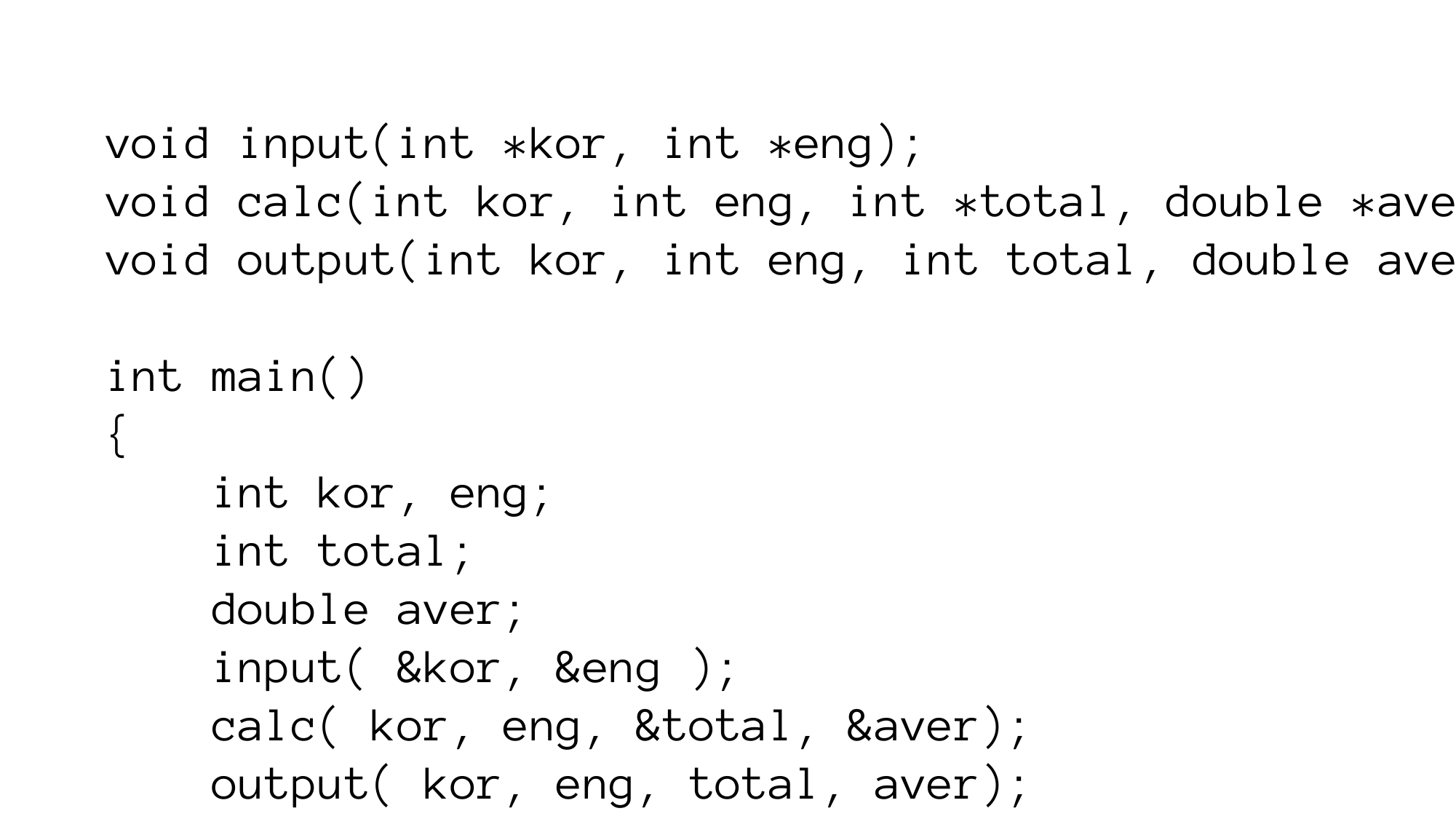

void input(int *kor, int *eng);
void calc(int kor, int eng, int *total, double *aver);
void output(int kor, int eng, int total, double aver );

int main()
{
    int kor, eng;
    int total;
    double aver;
    input( &kor, &eng );
    calc( kor, eng, &total, &aver);
    output( kor, eng, total, aver);
}